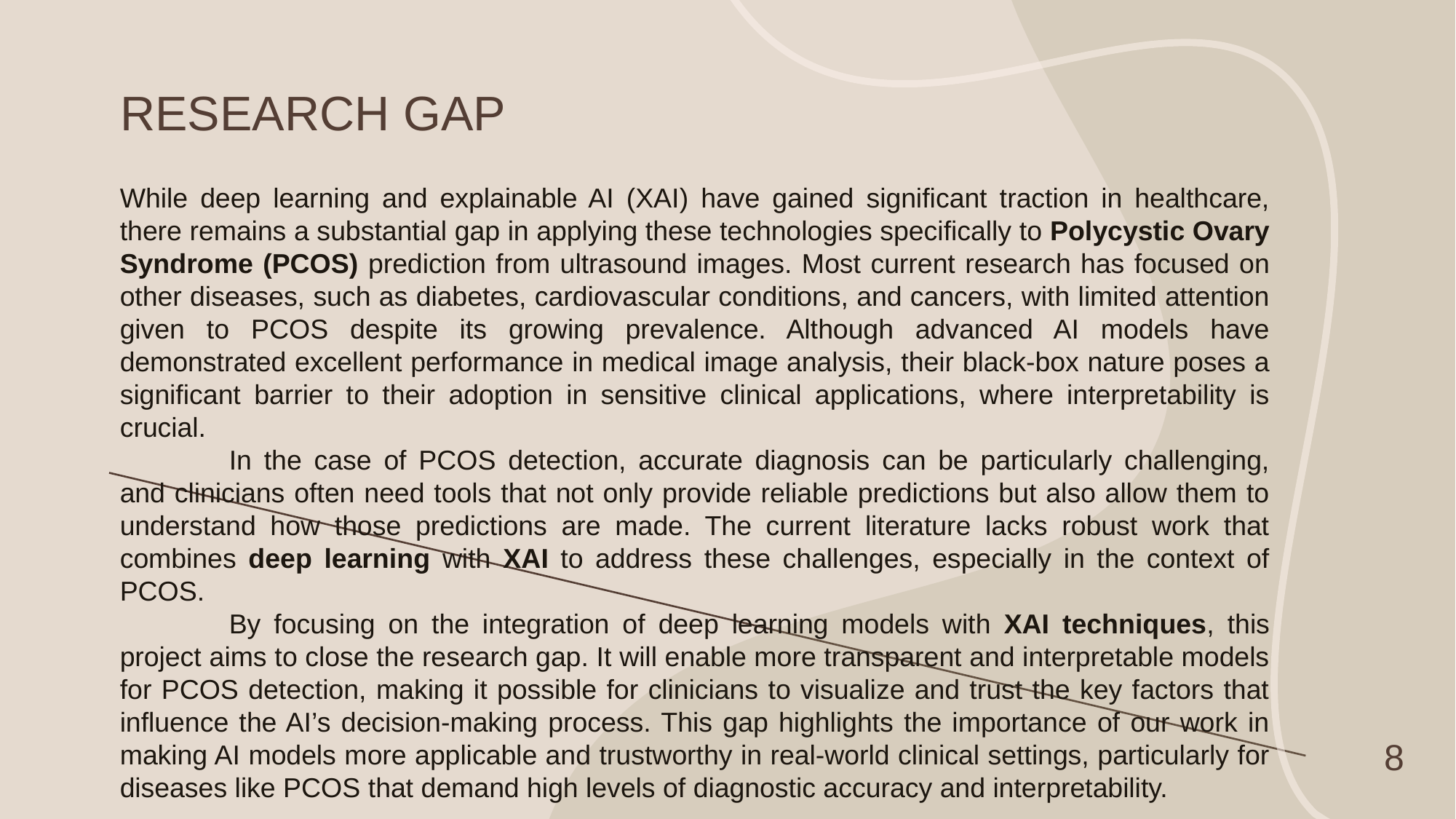

# RESEARCH GAP
While deep learning and explainable AI (XAI) have gained significant traction in healthcare, there remains a substantial gap in applying these technologies specifically to Polycystic Ovary Syndrome (PCOS) prediction from ultrasound images. Most current research has focused on other diseases, such as diabetes, cardiovascular conditions, and cancers, with limited attention given to PCOS despite its growing prevalence. Although advanced AI models have demonstrated excellent performance in medical image analysis, their black-box nature poses a significant barrier to their adoption in sensitive clinical applications, where interpretability is crucial.
	In the case of PCOS detection, accurate diagnosis can be particularly challenging, and clinicians often need tools that not only provide reliable predictions but also allow them to understand how those predictions are made. The current literature lacks robust work that combines deep learning with XAI to address these challenges, especially in the context of PCOS.
	By focusing on the integration of deep learning models with XAI techniques, this project aims to close the research gap. It will enable more transparent and interpretable models for PCOS detection, making it possible for clinicians to visualize and trust the key factors that influence the AI’s decision-making process. This gap highlights the importance of our work in making AI models more applicable and trustworthy in real-world clinical settings, particularly for diseases like PCOS that demand high levels of diagnostic accuracy and interpretability.

8